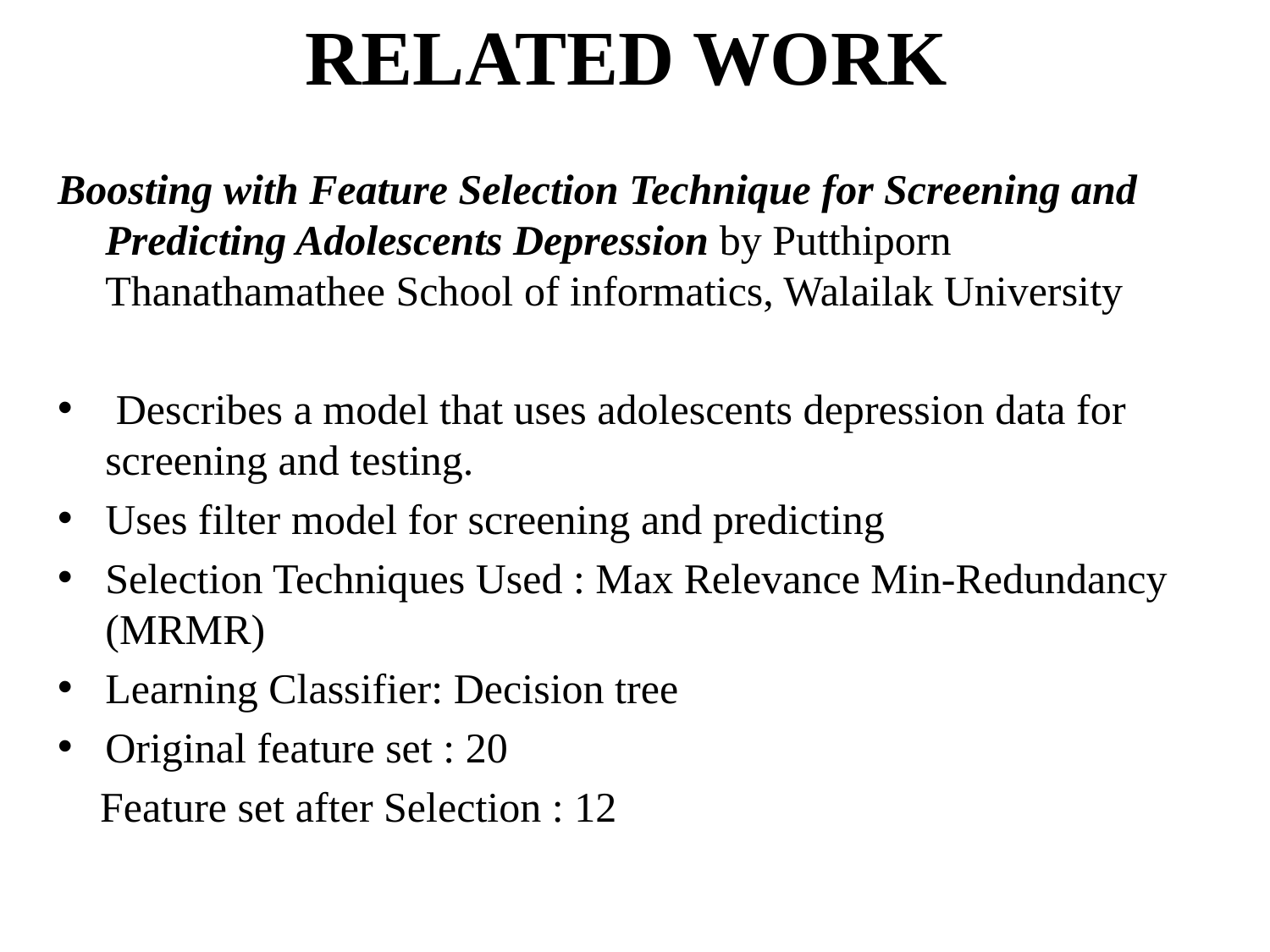

# RELATED WORK

Boosting with Feature Selection Technique for Screening and Predicting Adolescents Depression by Putthiporn Thanathamathee School of informatics, Walailak University

 Describes a model that uses adolescents depression data for screening and testing.
Uses filter model for screening and predicting
Selection Techniques Used : Max Relevance Min-Redundancy (MRMR)
Learning Classifier: Decision tree
Original feature set : 20
    Feature set after Selection : 12